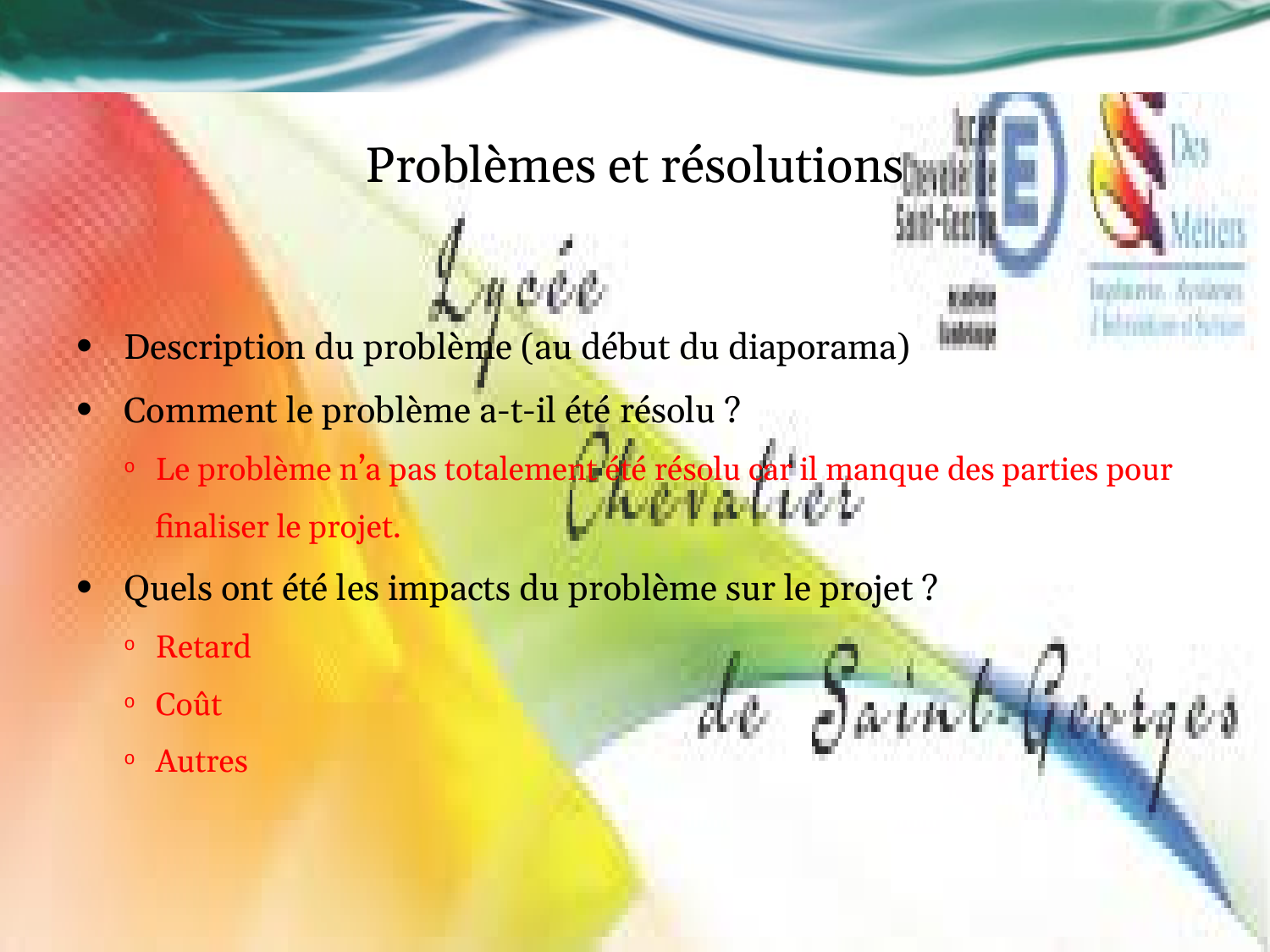

# Problèmes et résolutions

Description du problème (au début du diaporama)
Comment le problème a-t-il été résolu ?
Le problème n’a pas totalement été résolu car il manque des parties pour finaliser le projet.
Quels ont été les impacts du problème sur le projet ?
Retard
Coût
Autres